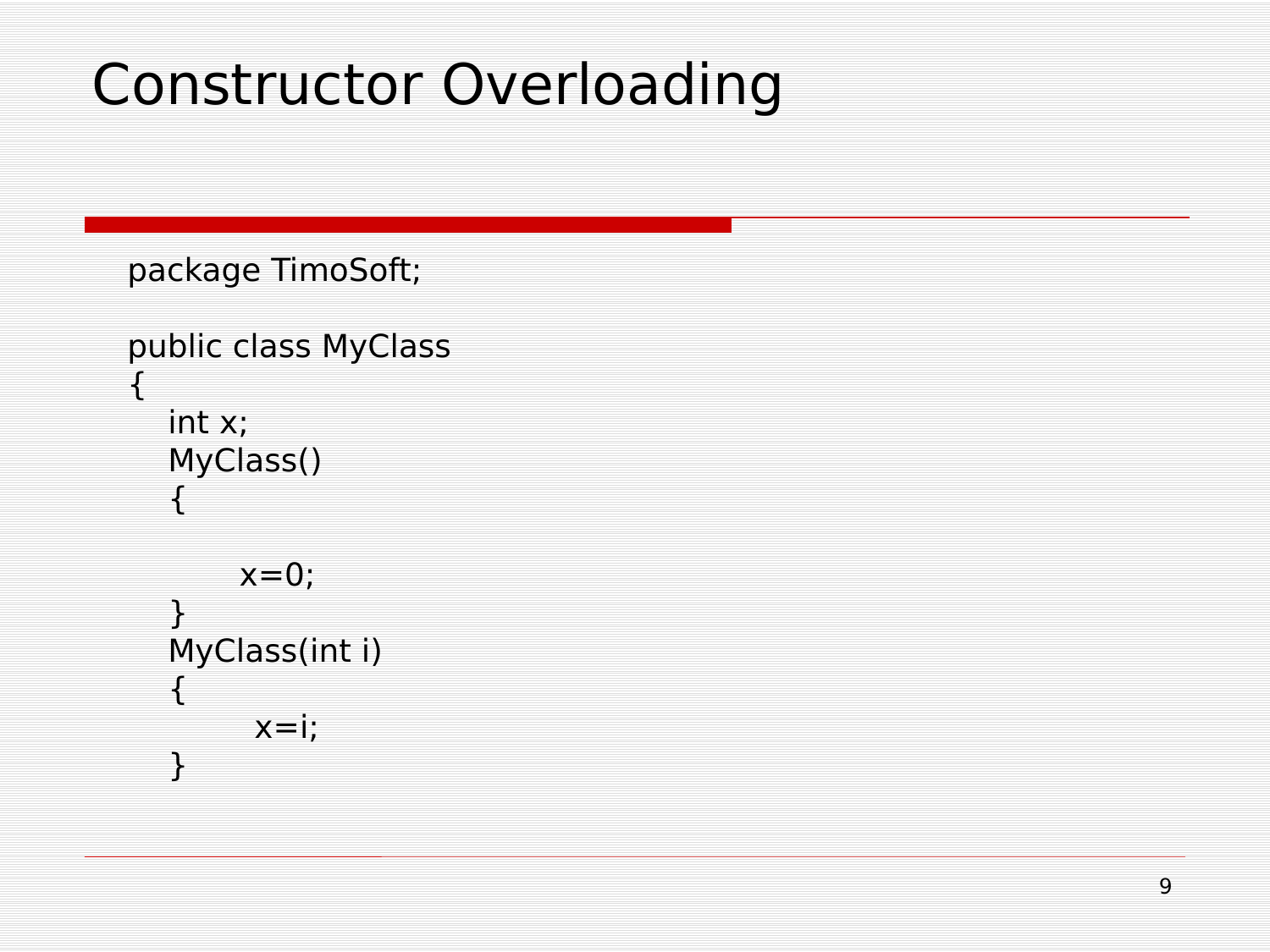

Constructor Overloading
package TimoSoft;

public class MyClass
{
    int x;
    MyClass()
    {

           x=0;
    }
    MyClass(int i)
    {
	x=i;
    }

9